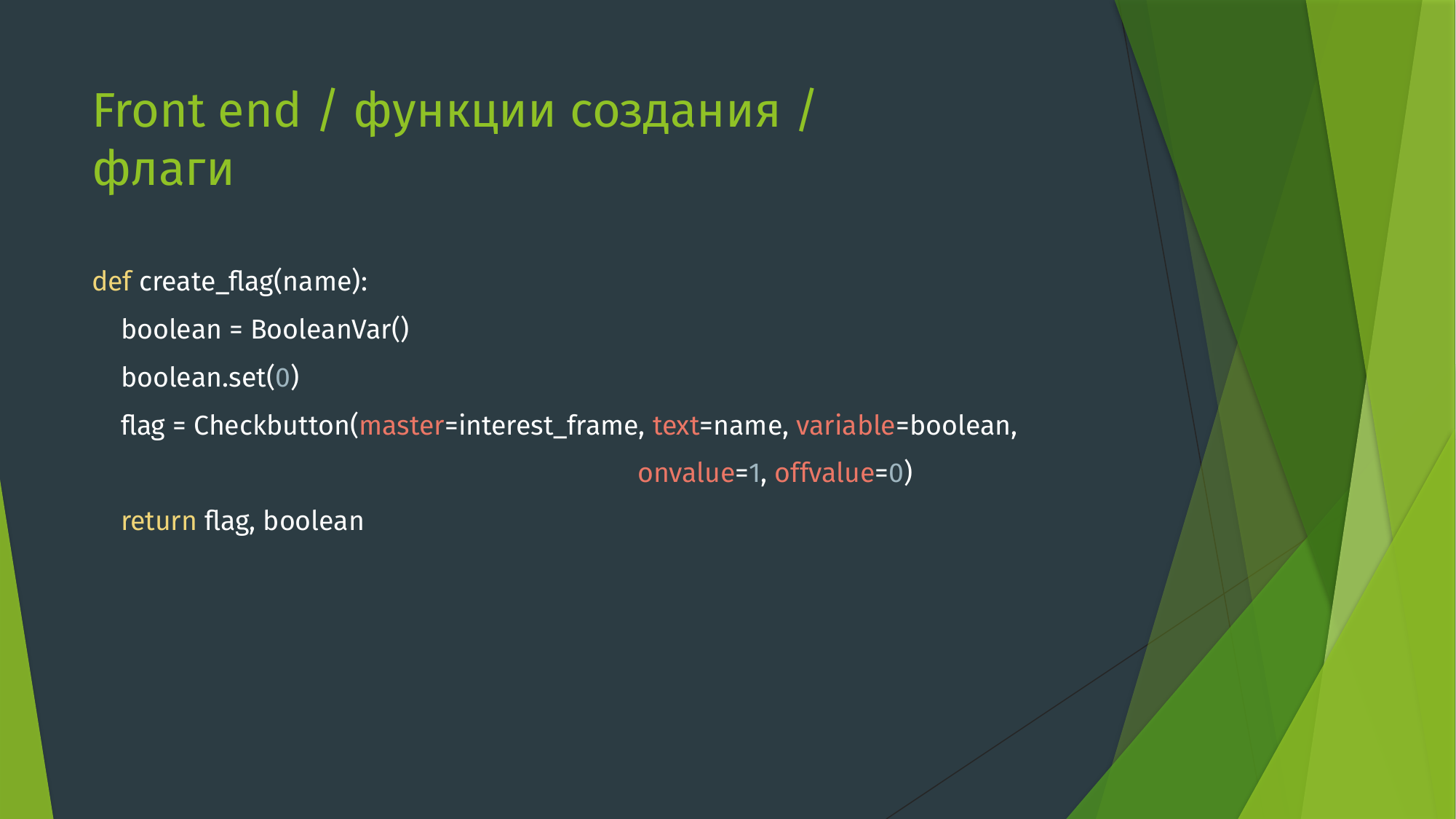

# Front end / функции создания / флаги
def create_flag(name):
    boolean = BooleanVar()
    boolean.set(0)
    flag = Checkbutton(master=interest_frame, text=name, variable=boolean,
					onvalue=1, offvalue=0)
    return flag, boolean